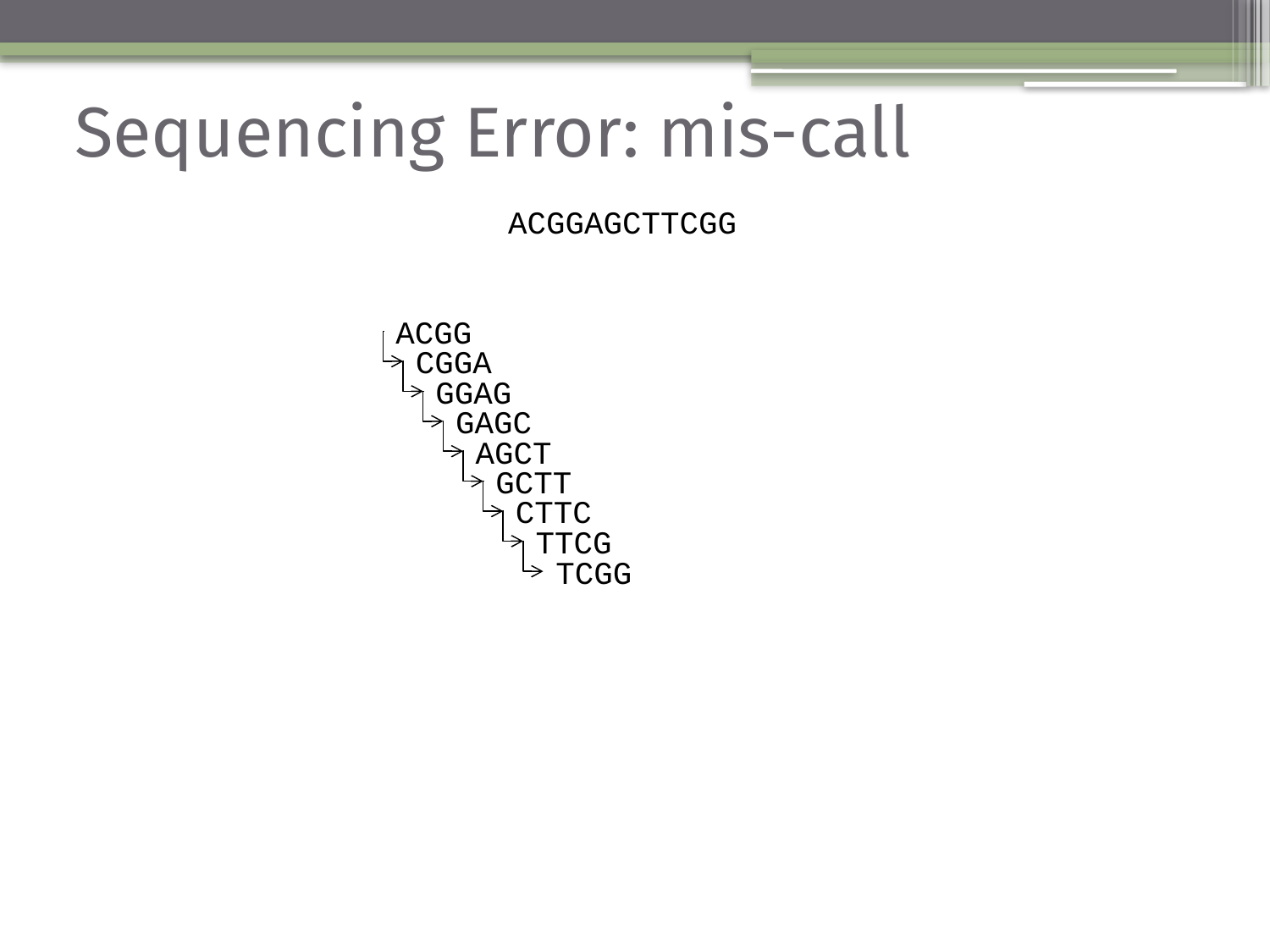

# Sequencing Error: mis-call
ACGGAGCTTCGG
ACGG
CGGA
GGAG
GAGC
AGCT
GCTT
CTTC
TTCG
TCGG